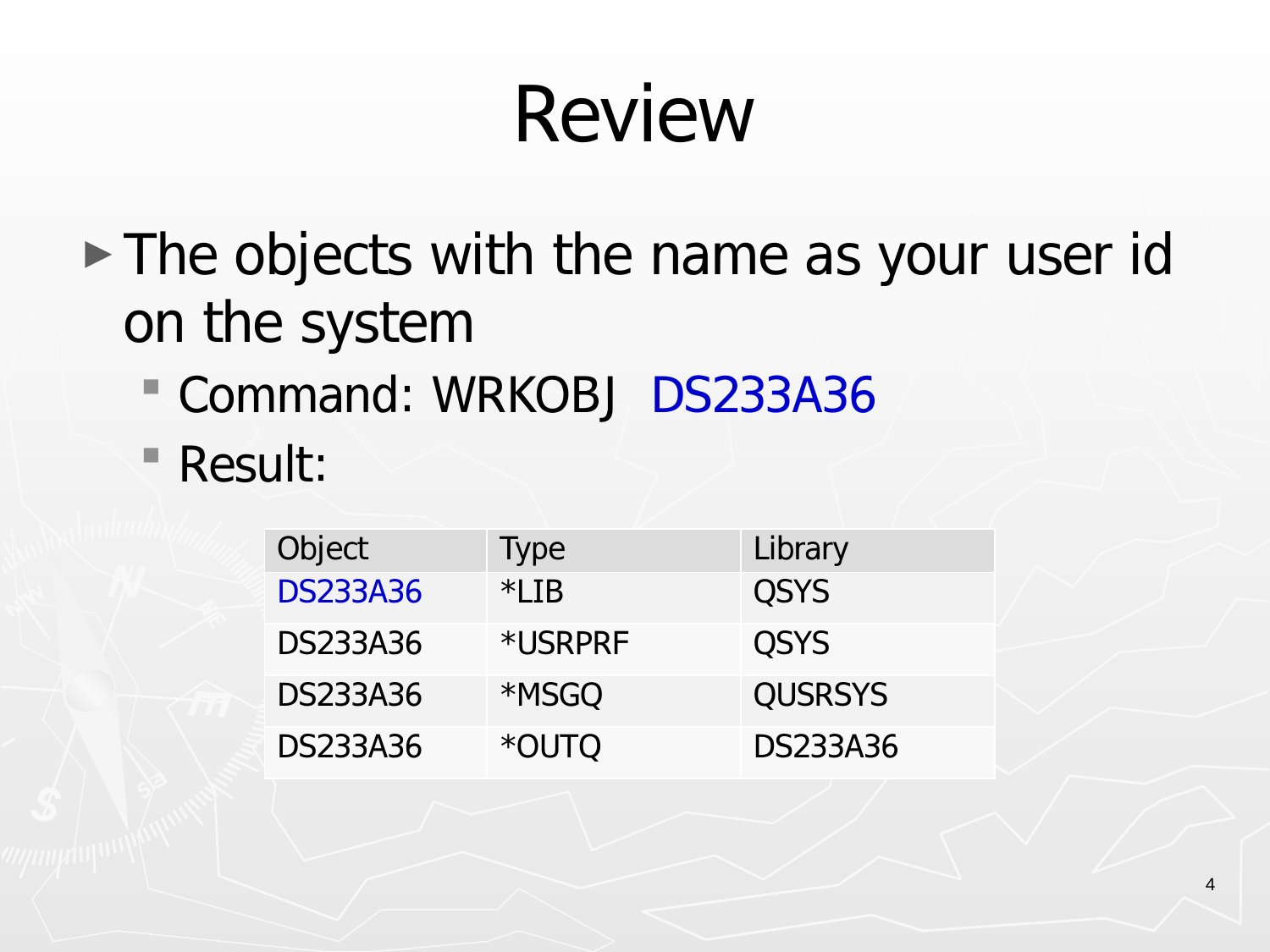

# Review
The objects with the name as your user id on the system
Command: WRKOBJ  DS233A36
Result:

| Object | Type | Library |
| --- | --- | --- |
| DS233A36 | \*LIB | QSYS |
| DS233A36 | \*USRPRF | QSYS |
| DS233A36 | \*MSGQ | QUSRSYS |
| DS233A36 | \*OUTQ | DS233A36 |
4